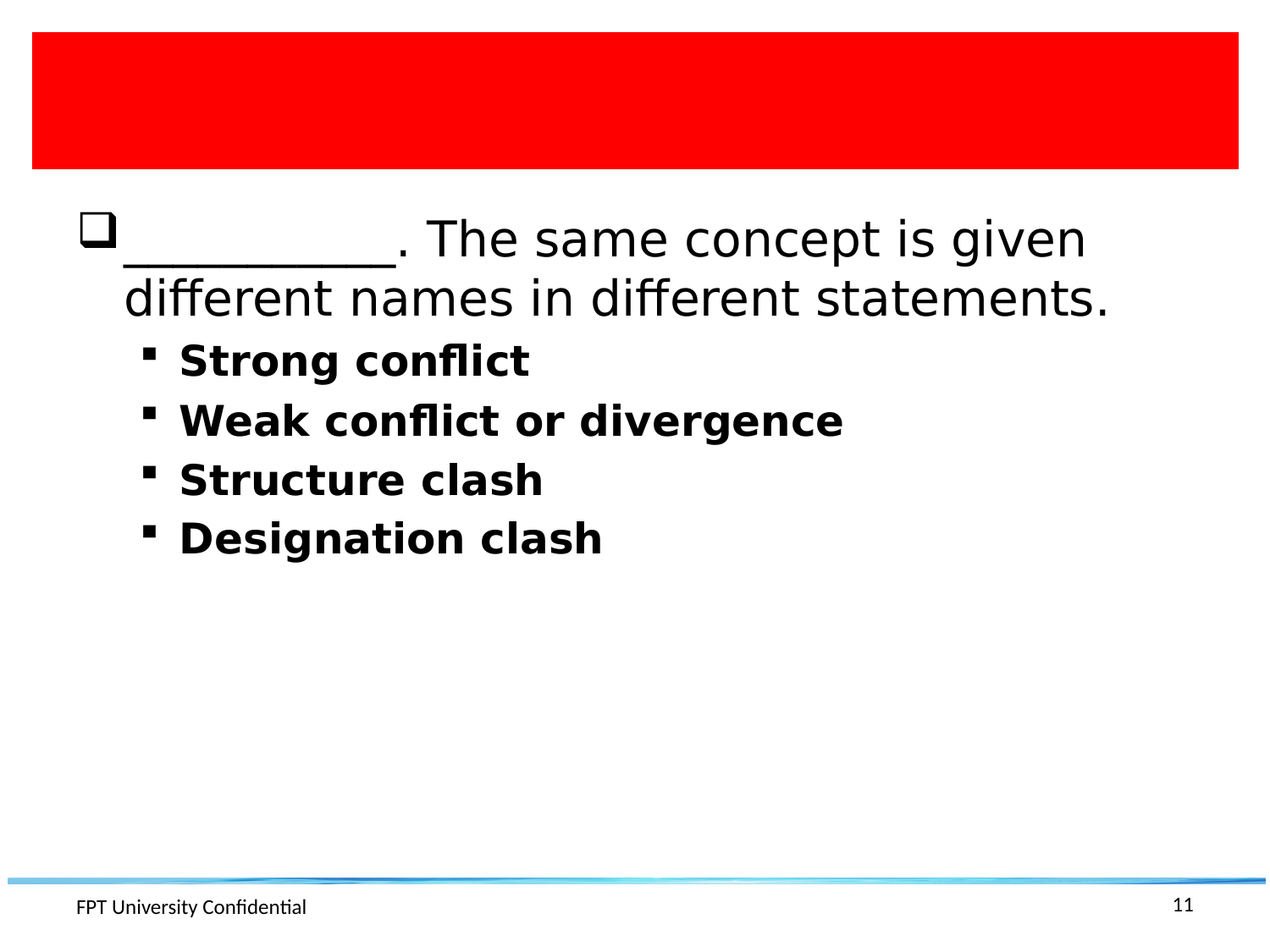

#
___________. The same concept is given different names in different statements.
Strong conflict
Weak conflict or divergence
Structure clash
Designation clash